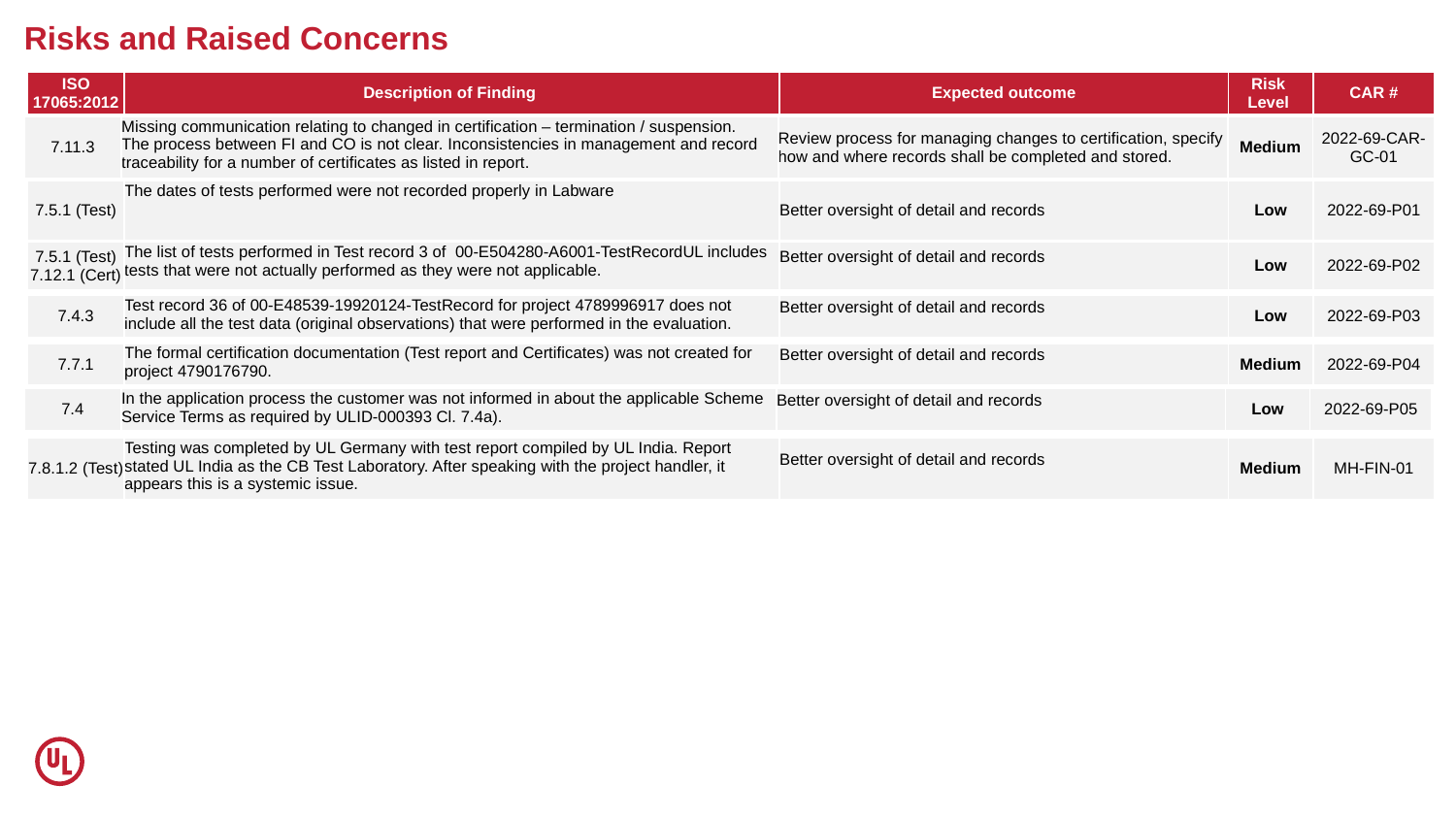

# Risks and Raised Concerns
| ISO 17065:2012 | Description of Finding | Expected outcome | Risk Level | CAR # |
| --- | --- | --- | --- | --- |
| 7.11.3 | Missing communication relating to changed in certification – termination / suspension. The process between FI and CO is not clear. Inconsistencies in management and record traceability for a number of certificates as listed in report. | Review process for managing changes to certification, specify how and where records shall be completed and stored. | Medium | 2022-69-CAR-GC-01 |
| --- | --- | --- | --- | --- |
| 7.5.1 (Test) | The dates of tests performed were not recorded properly in Labware | Better oversight of detail and records | Low | 2022-69-P01 |
| --- | --- | --- | --- | --- |
| 7.5.1 (Test) 7.12.1 (Cert) | The list of tests performed in Test record 3 of 00-E504280-A6001-TestRecordUL includes tests that were not actually performed as they were not applicable. | Better oversight of detail and records | Low | 2022-69-P02 |
| --- | --- | --- | --- | --- |
| 7.4.3 | Test record 36 of 00-E48539-19920124-TestRecord for project 4789996917 does not include all the test data (original observations) that were performed in the evaluation. | Better oversight of detail and records | Low | 2022-69-P03 |
| --- | --- | --- | --- | --- |
| 7.7.1 | The formal certification documentation (Test report and Certificates) was not created for project 4790176790. | Better oversight of detail and records | Medium | 2022-69-P04 |
| --- | --- | --- | --- | --- |
| 7.4 | In the application process the customer was not informed in about the applicable Scheme Service Terms as required by ULID-000393 Cl. 7.4a). | Better oversight of detail and records | Low | 2022-69-P05 |
| --- | --- | --- | --- | --- |
| 7.8.1.2 (Test) | Testing was completed by UL Germany with test report compiled by UL India. Report stated UL India as the CB Test Laboratory. After speaking with the project handler, it appears this is a systemic issue. | Better oversight of detail and records | Medium | MH-FIN-01 |
| --- | --- | --- | --- | --- |